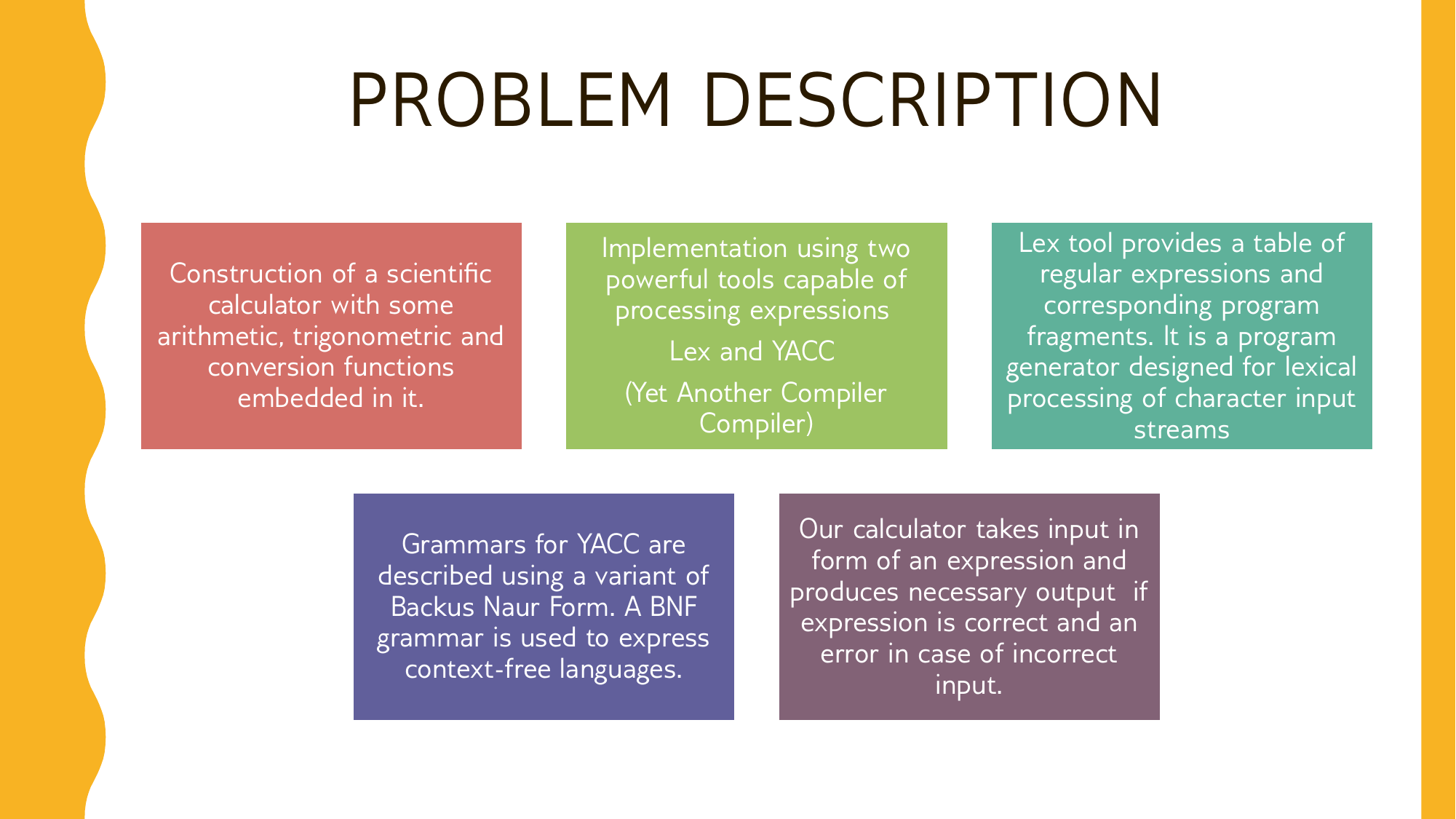

# Problem Description
Construction of a scientific calculator with some arithmetic, trigonometric and conversion functions embedded in it.
Implementation using two powerful tools capable of processing expressions
Lex and YACC
(Yet Another Compiler Compiler)
Lex tool provides a table of regular expressions and corresponding program fragments. It is a program generator designed for lexical processing of character input streams
Grammars for YACC are described using a variant of Backus Naur Form. A BNF grammar is used to express context-free languages.
Our calculator takes input in form of an expression and produces necessary output  if expression is correct and an error in case of incorrect input.